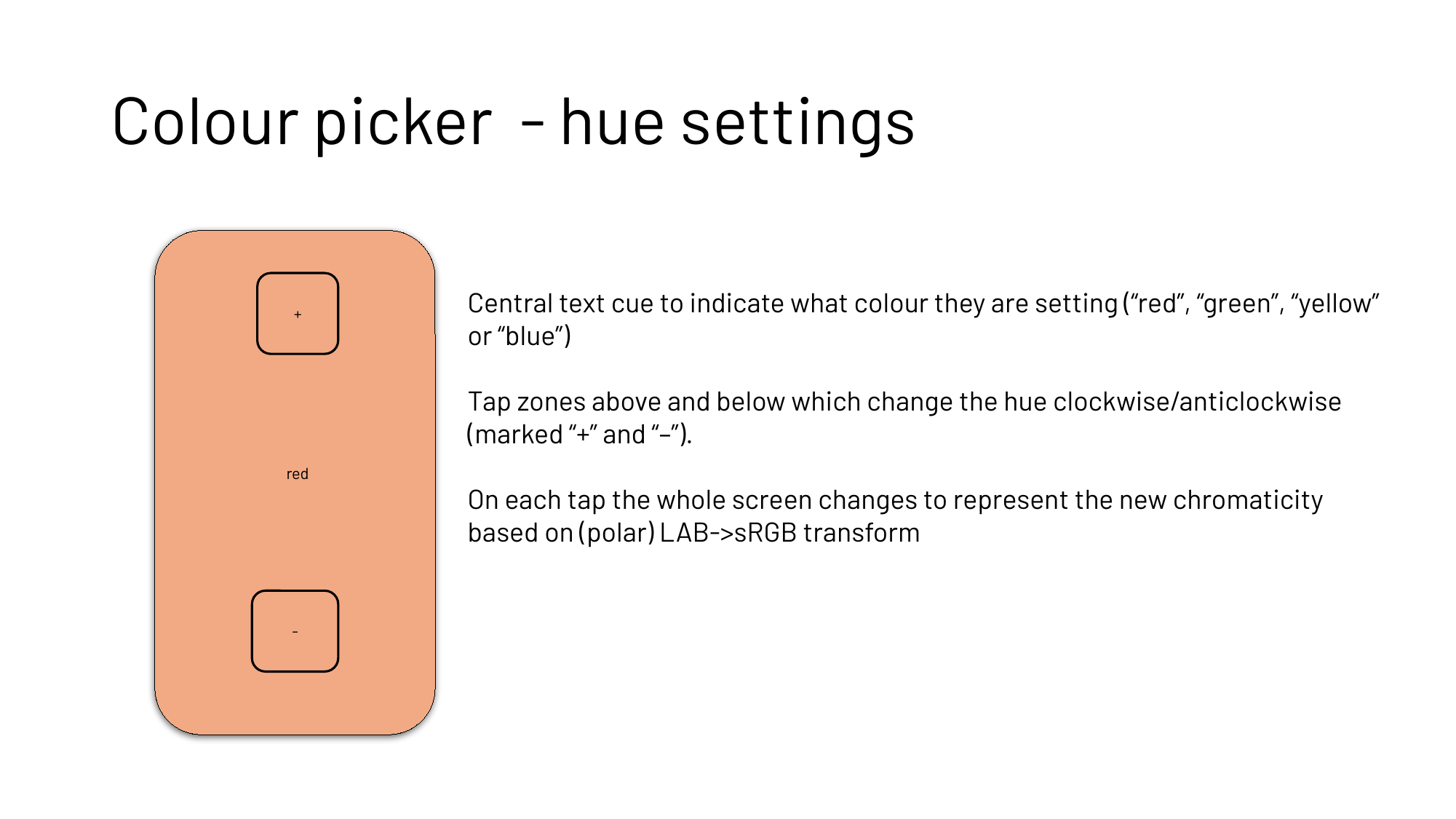

# Colour picker  - hue settings

+
Central text cue to indicate what colour they are setting (“red”, “green”, “yellow” or “blue”)

Tap zones above and below which change the hue clockwise/anticlockwise (marked “+” and “–”).

On each tap the whole screen changes to represent the new chromaticity based on (polar) LAB->sRGB transform

red
-